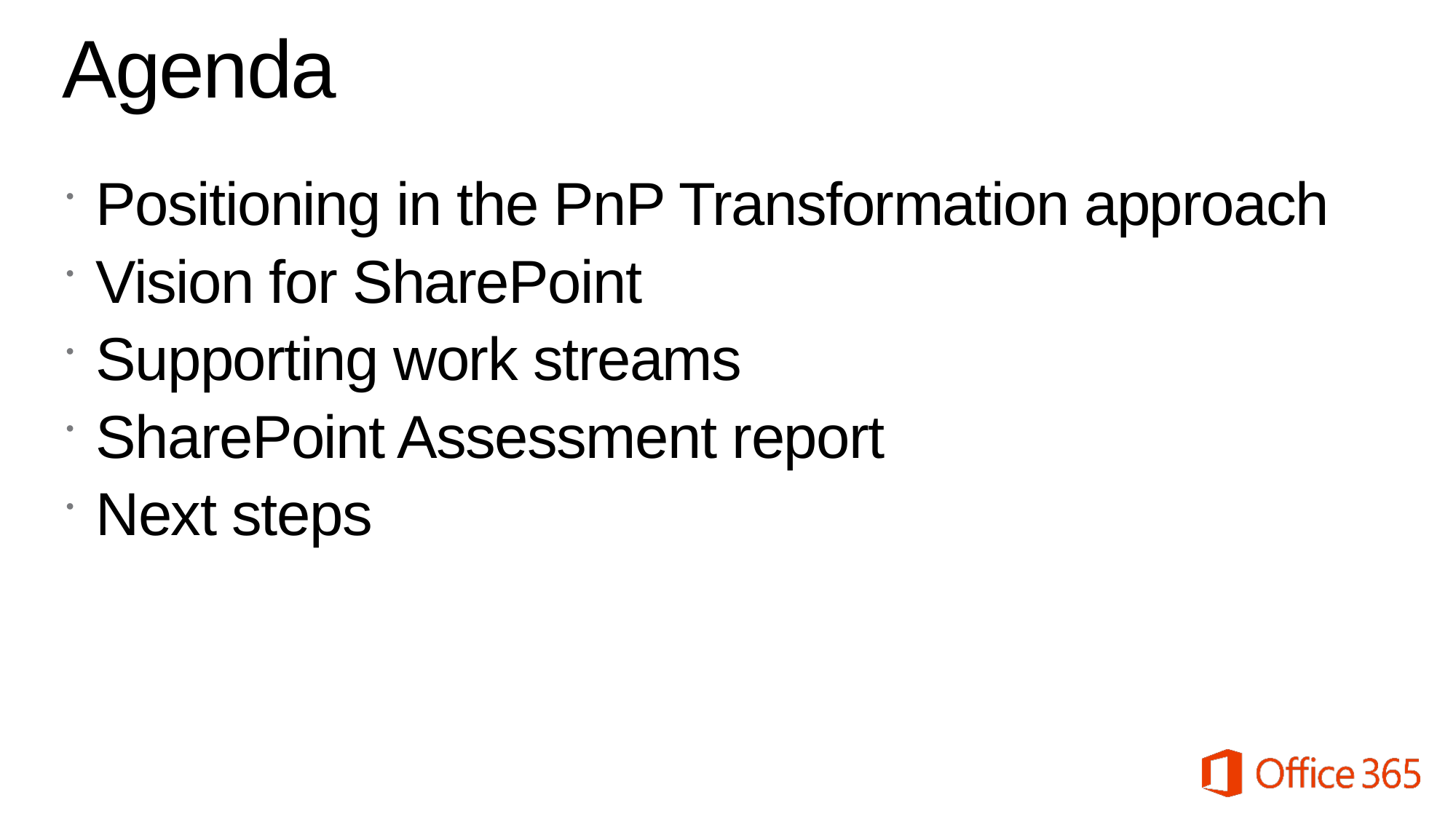

# Agenda
Positioning in the PnP Transformation approach
Vision for SharePoint
Supporting work streams
SharePoint Assessment report
Next steps